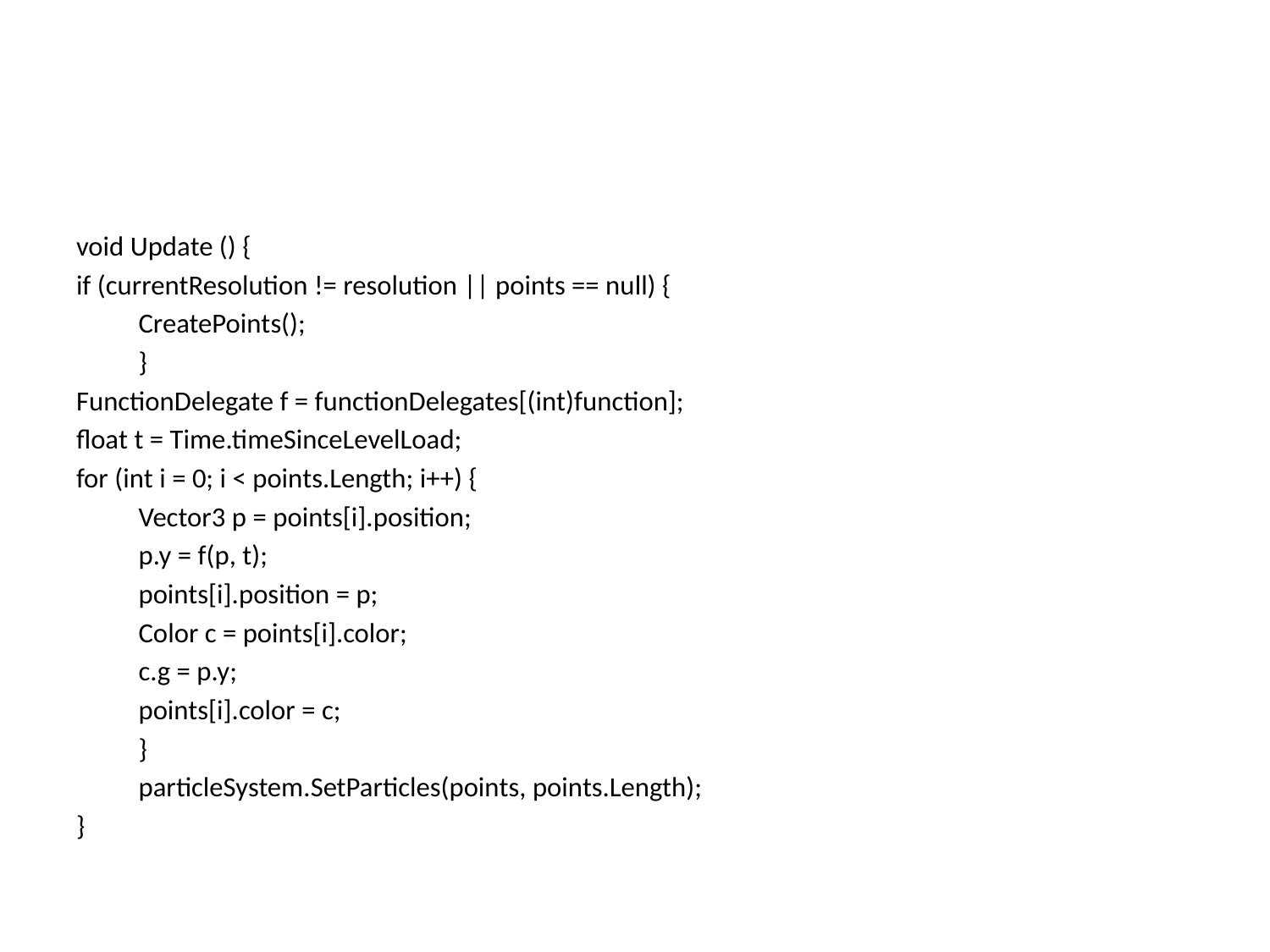

#
void Update () {
if (currentResolution != resolution || points == null) {
	CreatePoints();
	}
FunctionDelegate f = functionDelegates[(int)function];
float t = Time.timeSinceLevelLoad;
for (int i = 0; i < points.Length; i++) {
	Vector3 p = points[i].position;
	p.y = f(p, t);
	points[i].position = p;
	Color c = points[i].color;
	c.g = p.y;
	points[i].color = c;
	}
	particleSystem.SetParticles(points, points.Length);
}